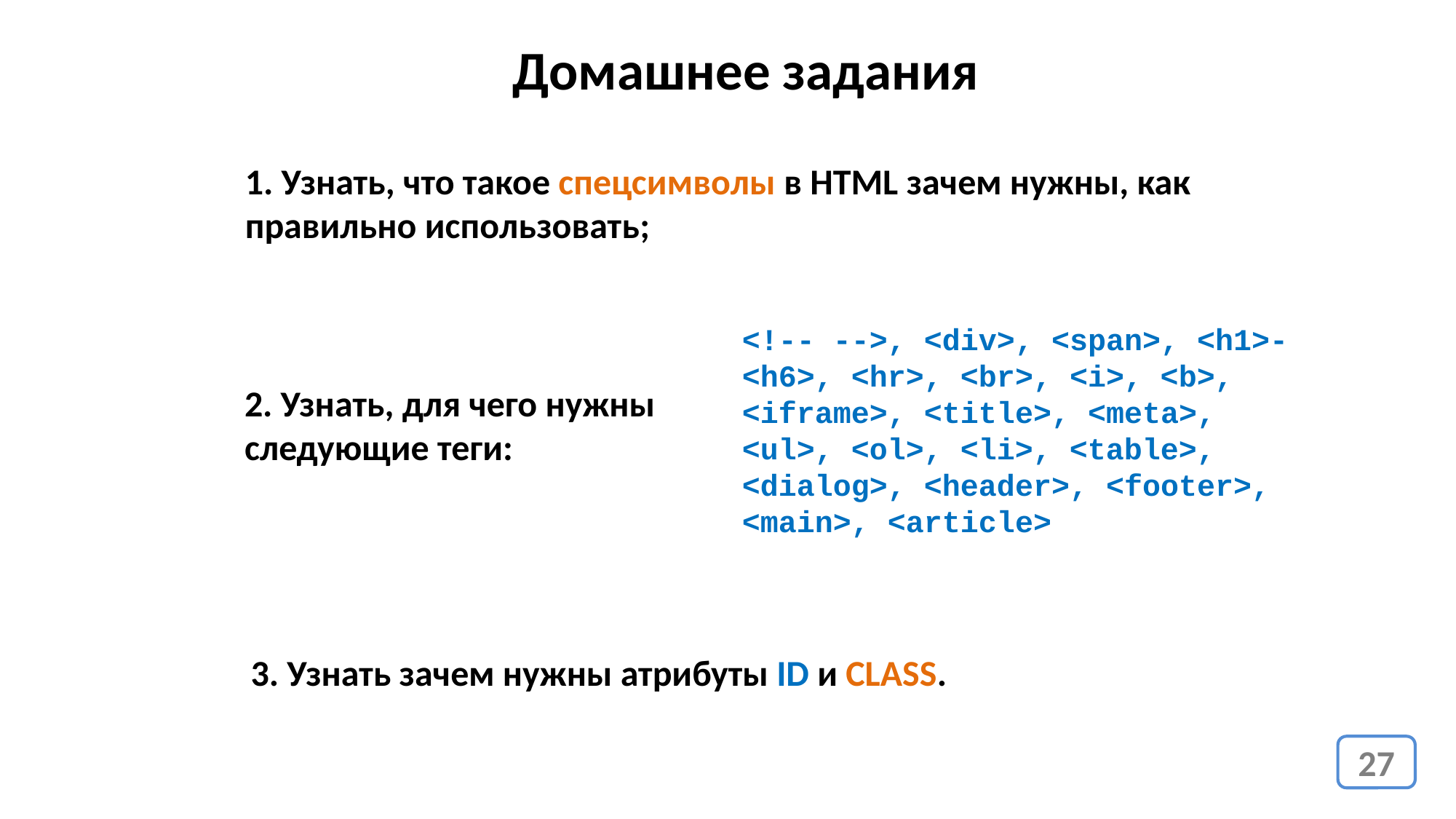

Домашнее задания
1. Узнать, что такое спецсимволы в HTML зачем нужны, как правильно использовать;
<!-- -->, <div>, <span>, <h1>-<h6>, <hr>, <br>, <i>, <b>, <iframe>, <title>, <meta>, <ul>, <ol>, <li>, <table>, <dialog>, <header>, <footer>, <main>, <article>
2. Узнать, для чего нужны следующие теги:
3. Узнать зачем нужны атрибуты ID и CLASS.
27